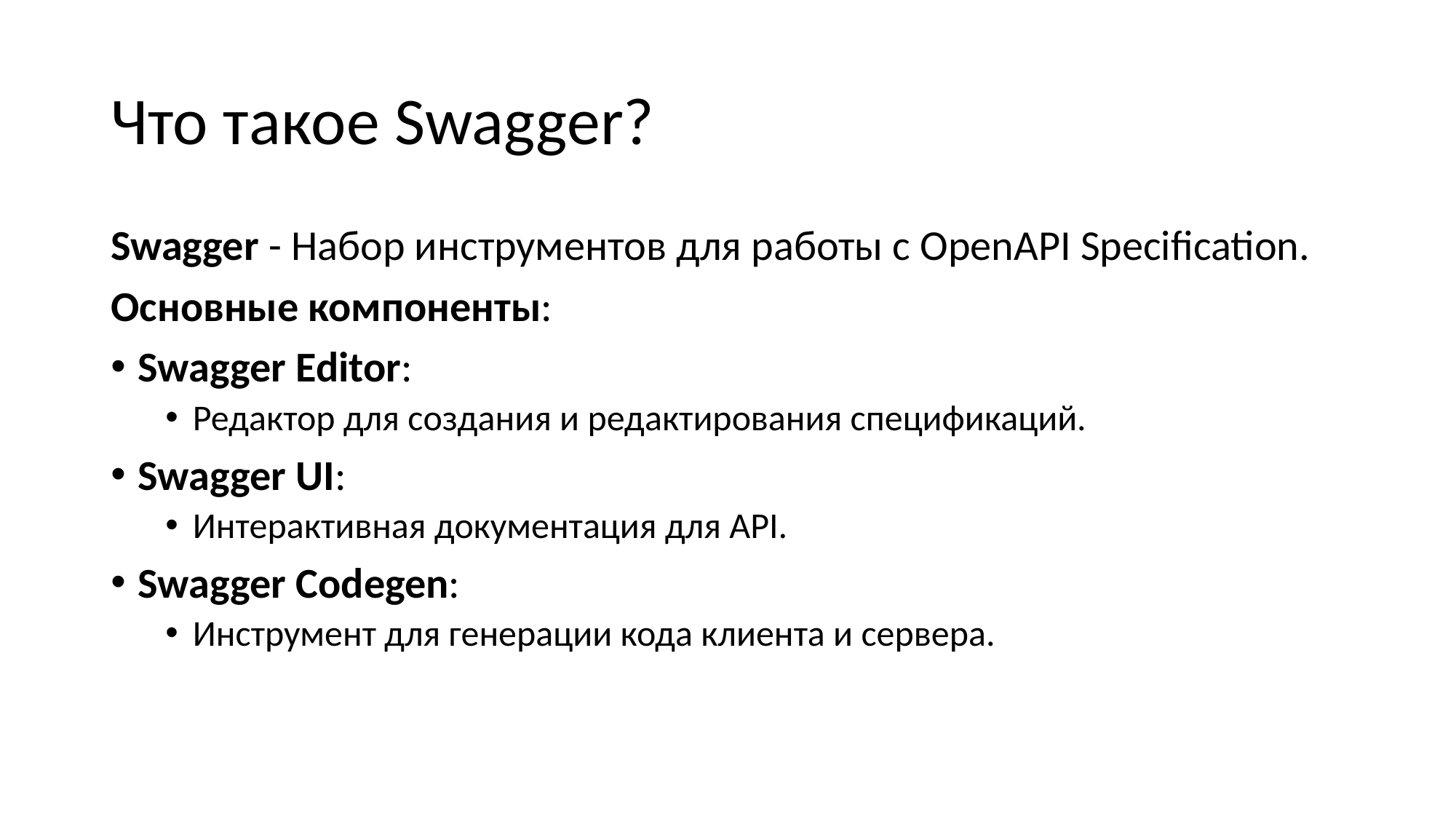

# Что такое Swagger?
Swagger - Набор инструментов для работы с OpenAPI Specification.
Основные компоненты:
Swagger Editor:
Редактор для создания и редактирования спецификаций.
Swagger UI:
Интерактивная документация для API.
Swagger Codegen:
Инструмент для генерации кода клиента и сервера.